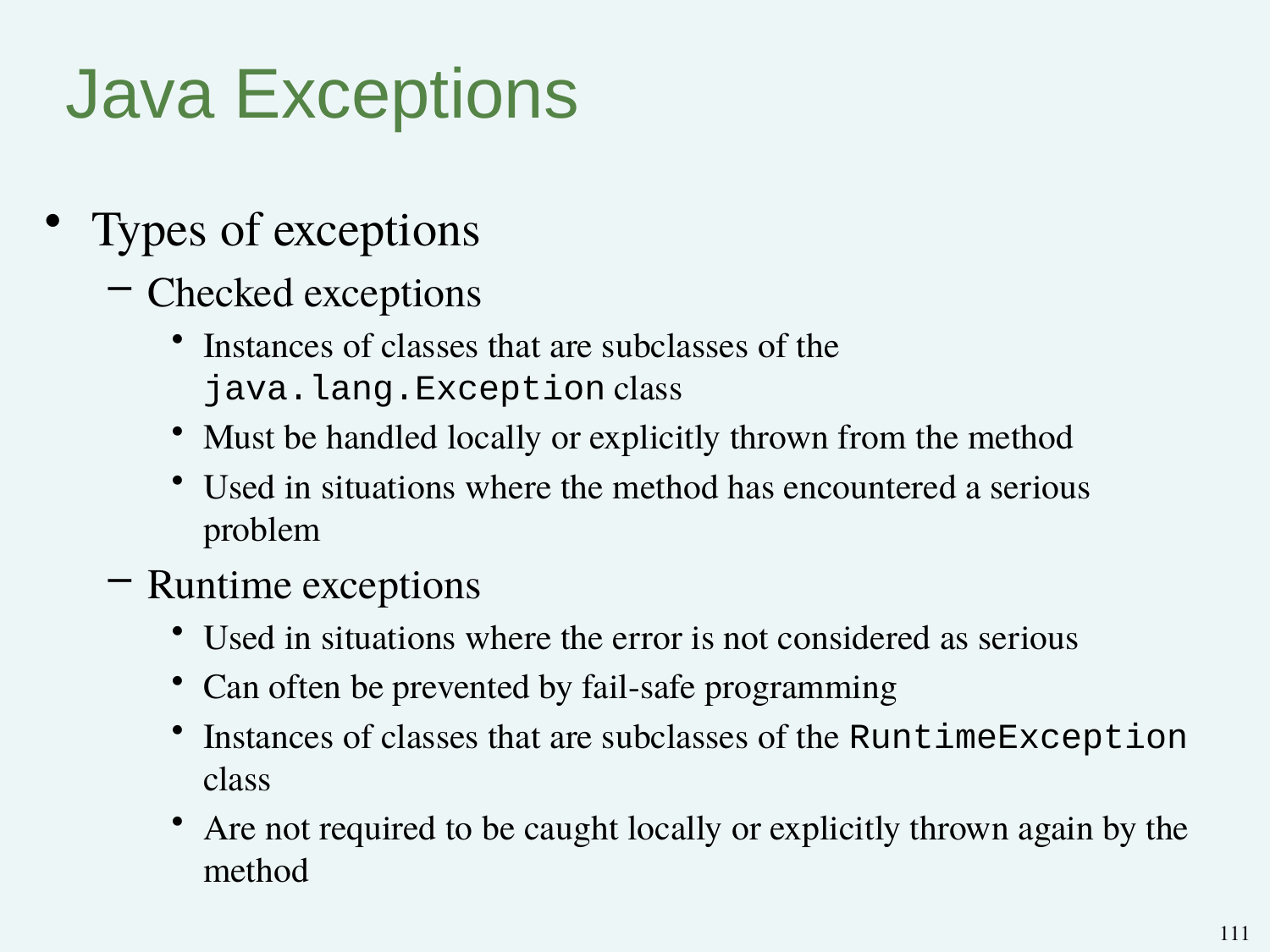

# Java Exceptions
Types of exceptions
Checked exceptions
Instances of classes that are subclasses of the java.lang.Exception class
Must be handled locally or explicitly thrown from the method
Used in situations where the method has encountered a serious problem
Runtime exceptions
Used in situations where the error is not considered as serious
Can often be prevented by fail-safe programming
Instances of classes that are subclasses of the RuntimeException class
Are not required to be caught locally or explicitly thrown again by the method